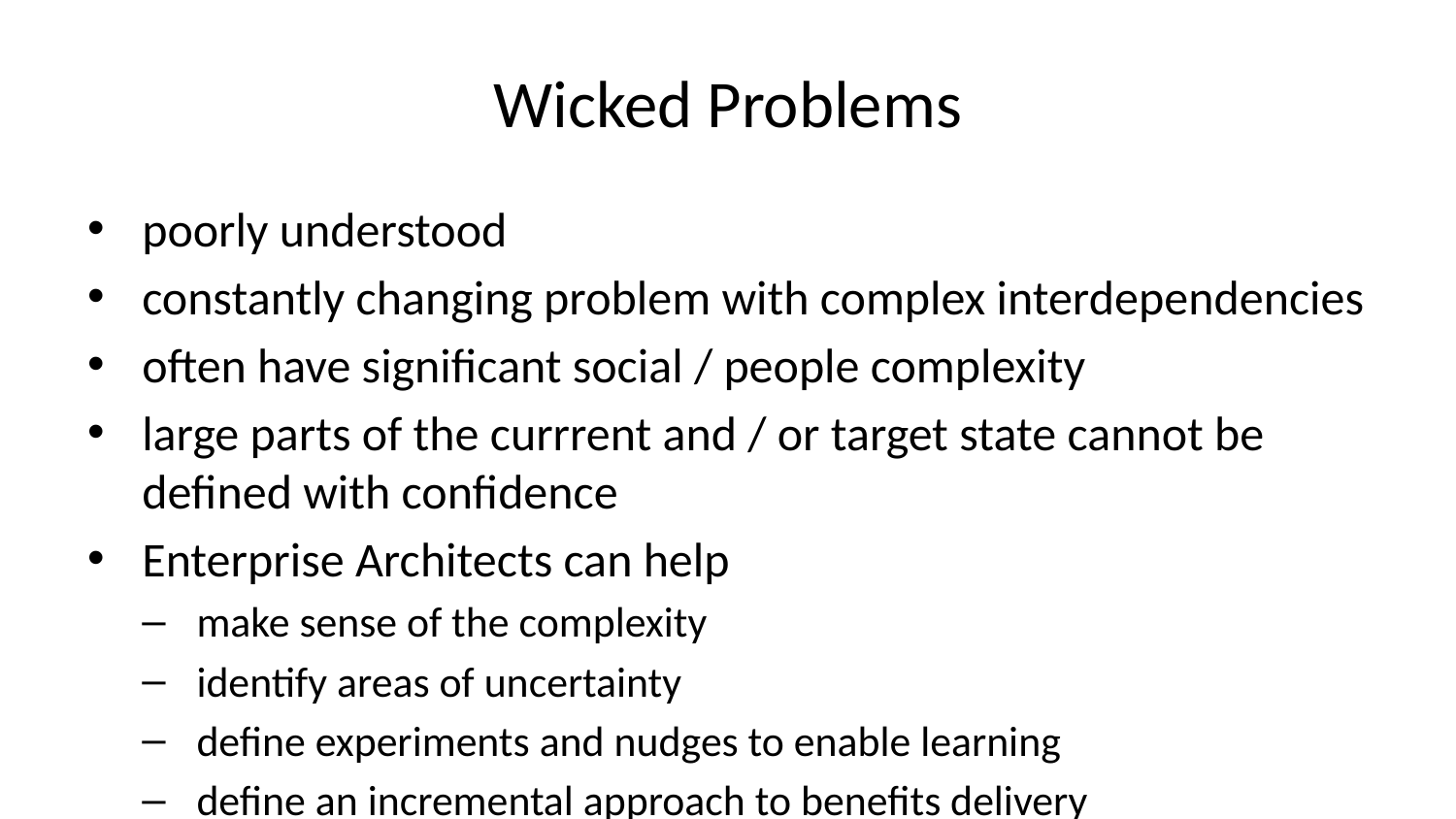

# Wicked Problems
poorly understood
constantly changing problem with complex interdependencies
often have significant social / people complexity​
large parts of the currrent and / or target state cannot be defined with confidence
Enterprise Architects can help
make sense of the complexity
identify areas of uncertainty
define experiments and nudges to enable learning
define an incremental approach to benefits delivery
EA engagement is likely to be continual during the programme